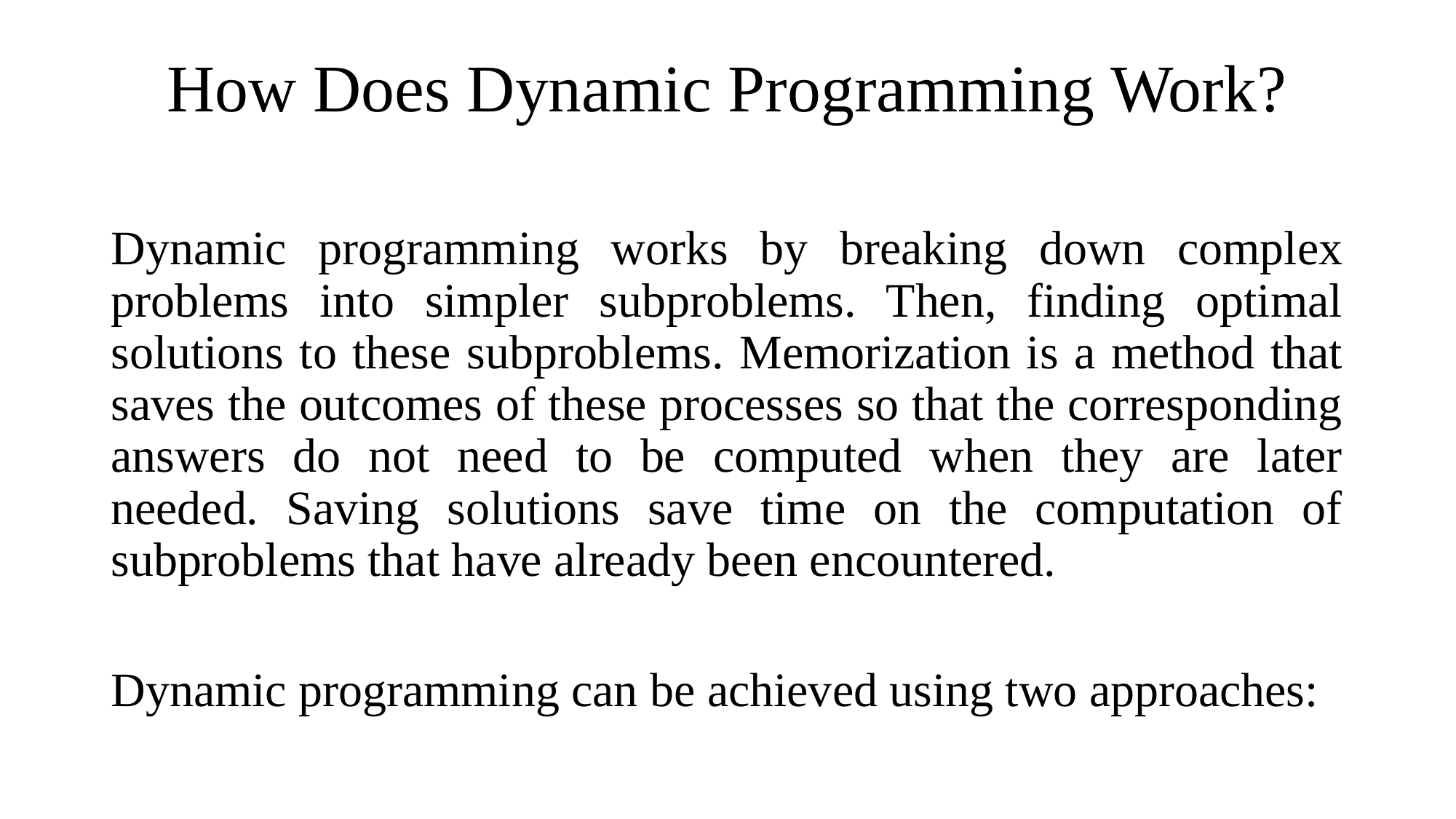

# How Does Dynamic Programming Work?
Dynamic programming works by breaking down complex problems into simpler subproblems. Then, finding optimal solutions to these subproblems. Memorization is a method that saves the outcomes of these processes so that the corresponding answers do not need to be computed when they are later needed. Saving solutions save time on the computation of subproblems that have already been encountered.

Dynamic programming can be achieved using two approaches: